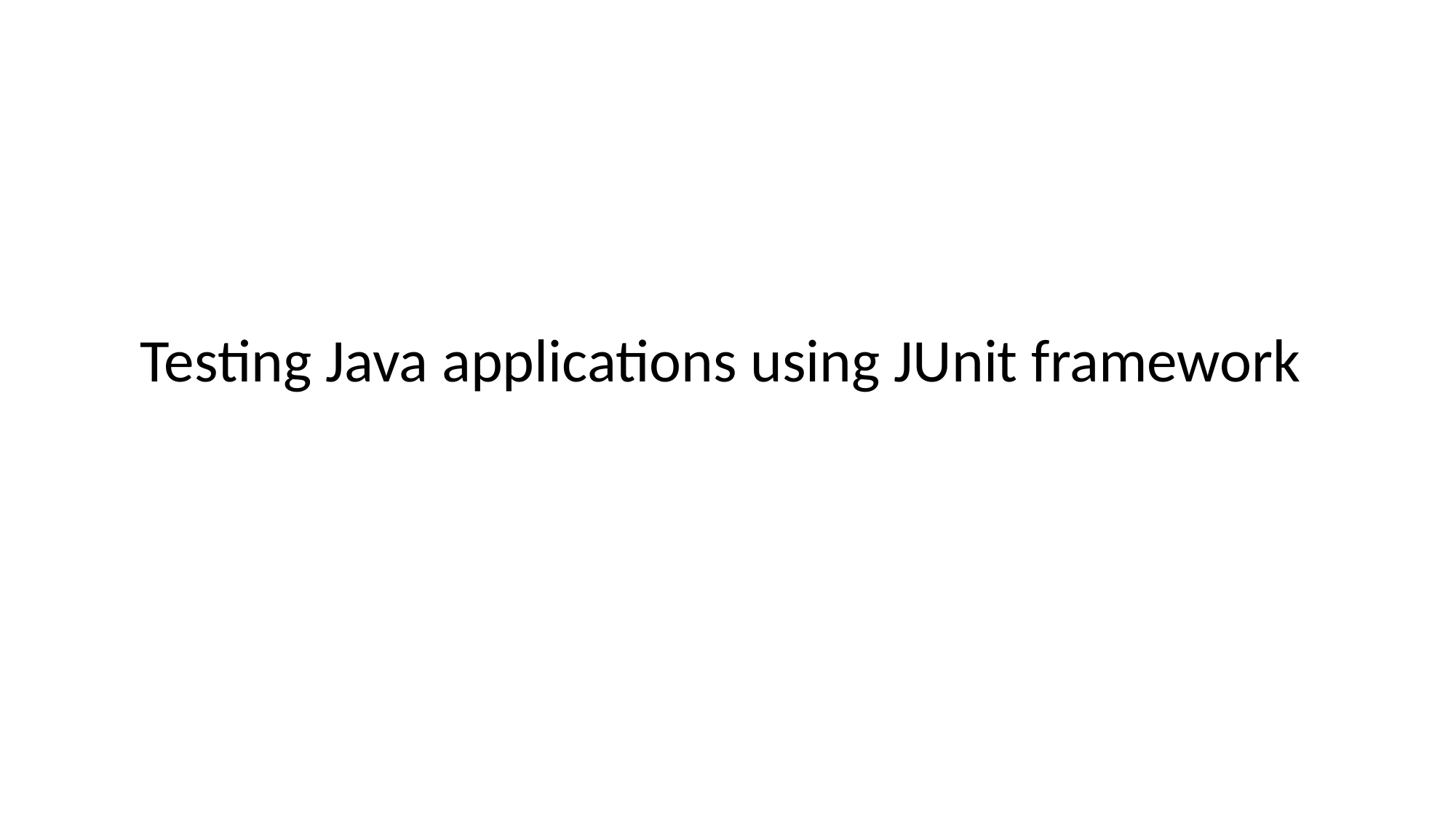

# Testing Java applications using JUnit framework